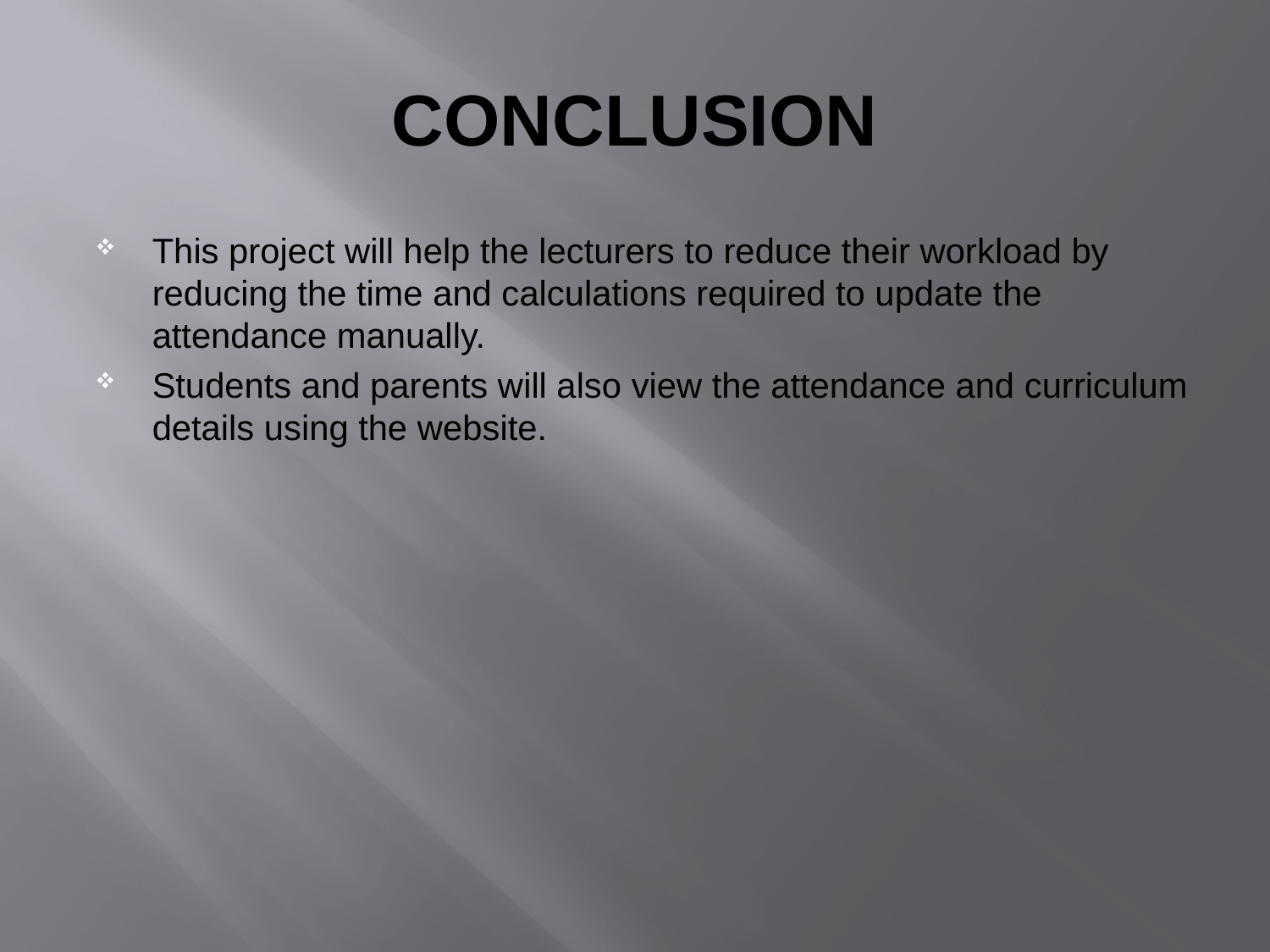

# CONCLUSION
This project will help the lecturers to reduce their workload by reducing the time and calculations required to update the attendance manually.
Students and parents will also view the attendance and curriculum details using the website.